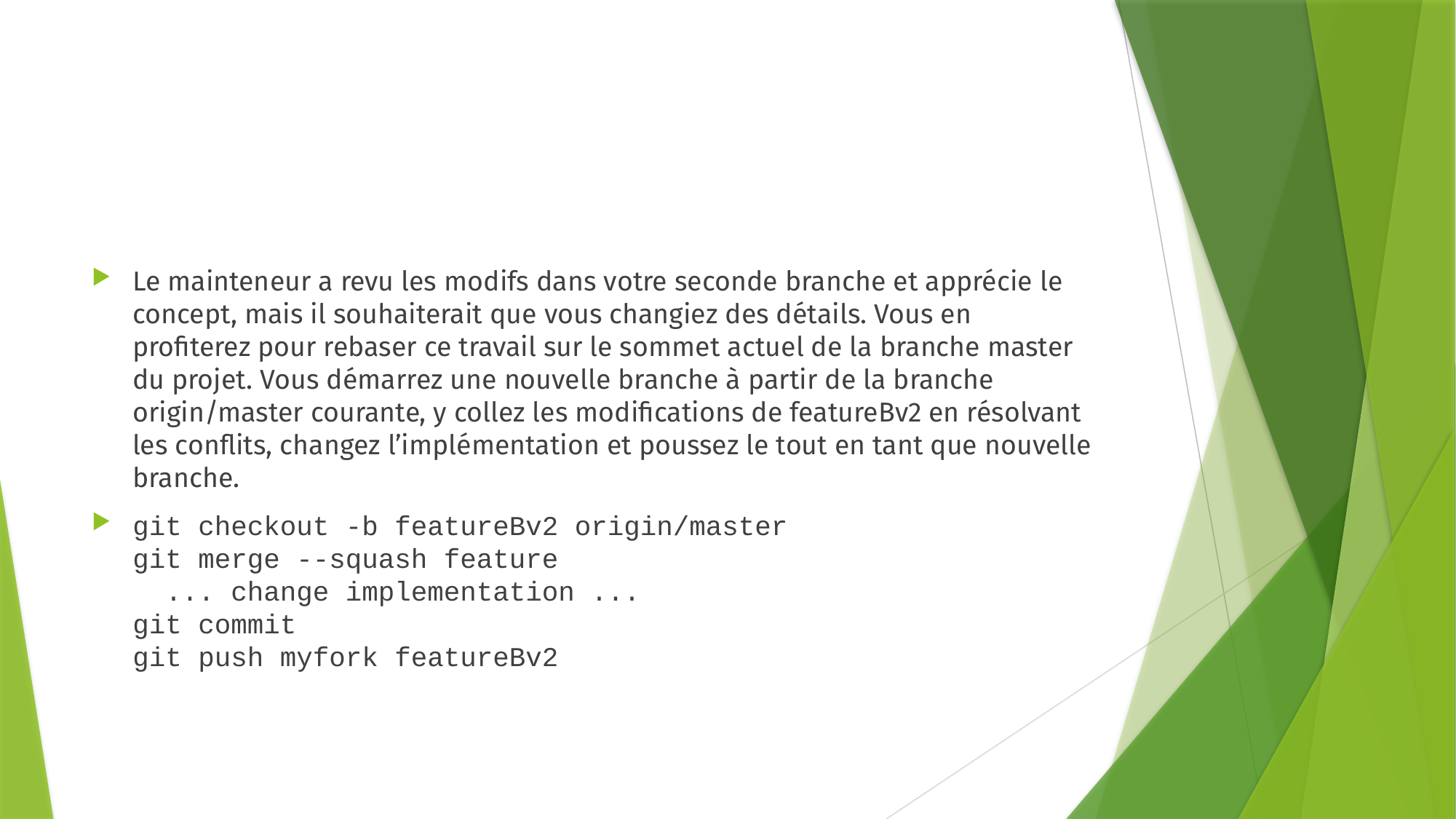

#
Le mainteneur a revu les modifs dans votre seconde branche et apprécie le concept, mais il souhaiterait que vous changiez des détails. Vous en profiterez pour rebaser ce travail sur le sommet actuel de la branche master du projet. Vous démarrez une nouvelle branche à partir de la branche origin/master courante, y collez les modifications de featureBv2 en résolvant les conflits, changez l’implémentation et poussez le tout en tant que nouvelle branche.
git checkout -b featureBv2 origin/master
git merge --squash feature
  ... change implementation ...
git commit
git push myfork featureBv2